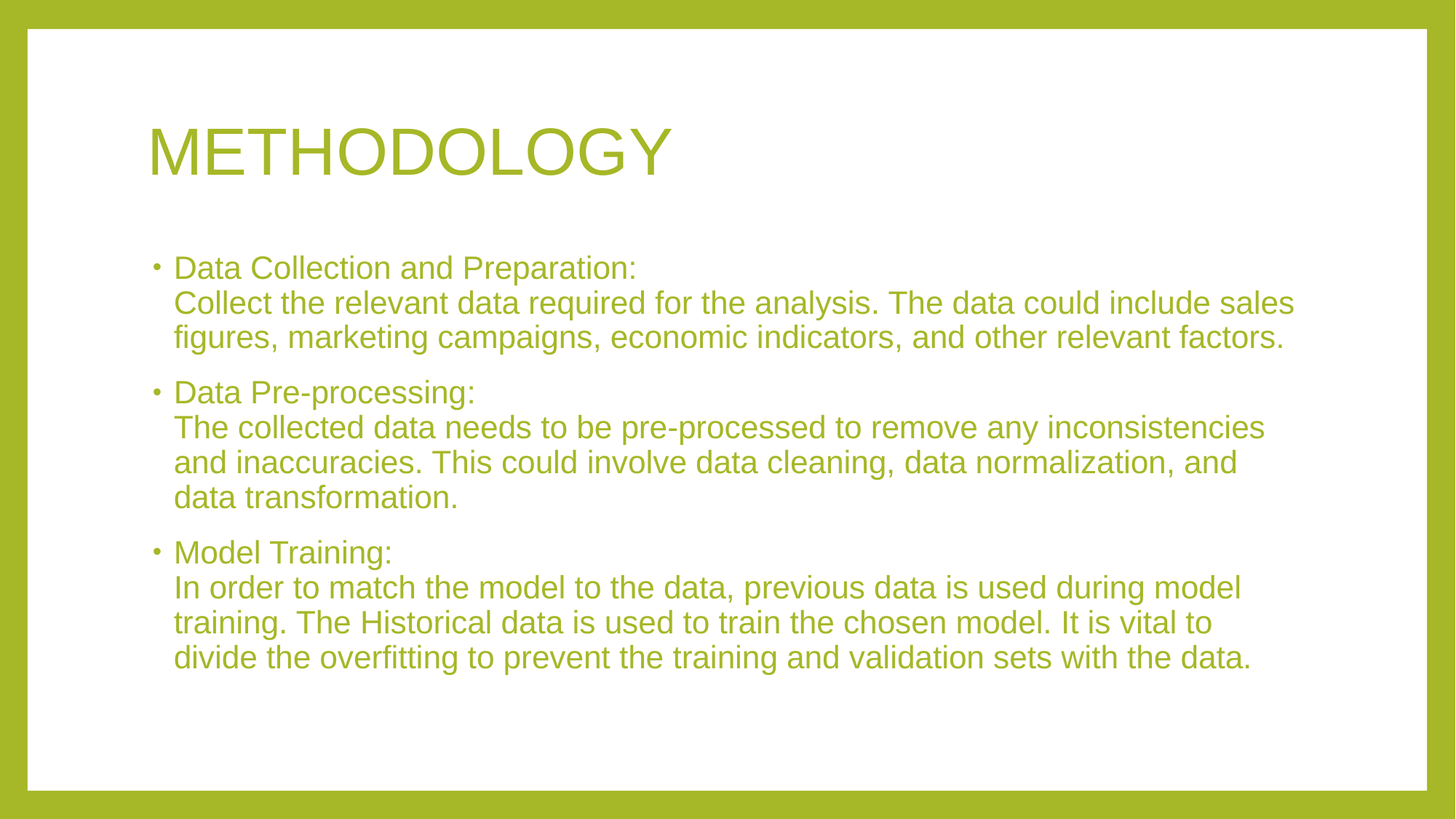

# METHODOLOGY
Data Collection and Preparation:
Collect the relevant data required for the analysis. The data could include sales figures, marketing campaigns, economic indicators, and other relevant factors.
Data Pre-processing:
The collected data needs to be pre-processed to remove any inconsistencies and inaccuracies. This could involve data cleaning, data normalization, and data transformation.
Model Training:
In order to match the model to the data, previous data is used during model training. The Historical data is used to train the chosen model. It is vital to divide the overfitting to prevent the training and validation sets with the data.